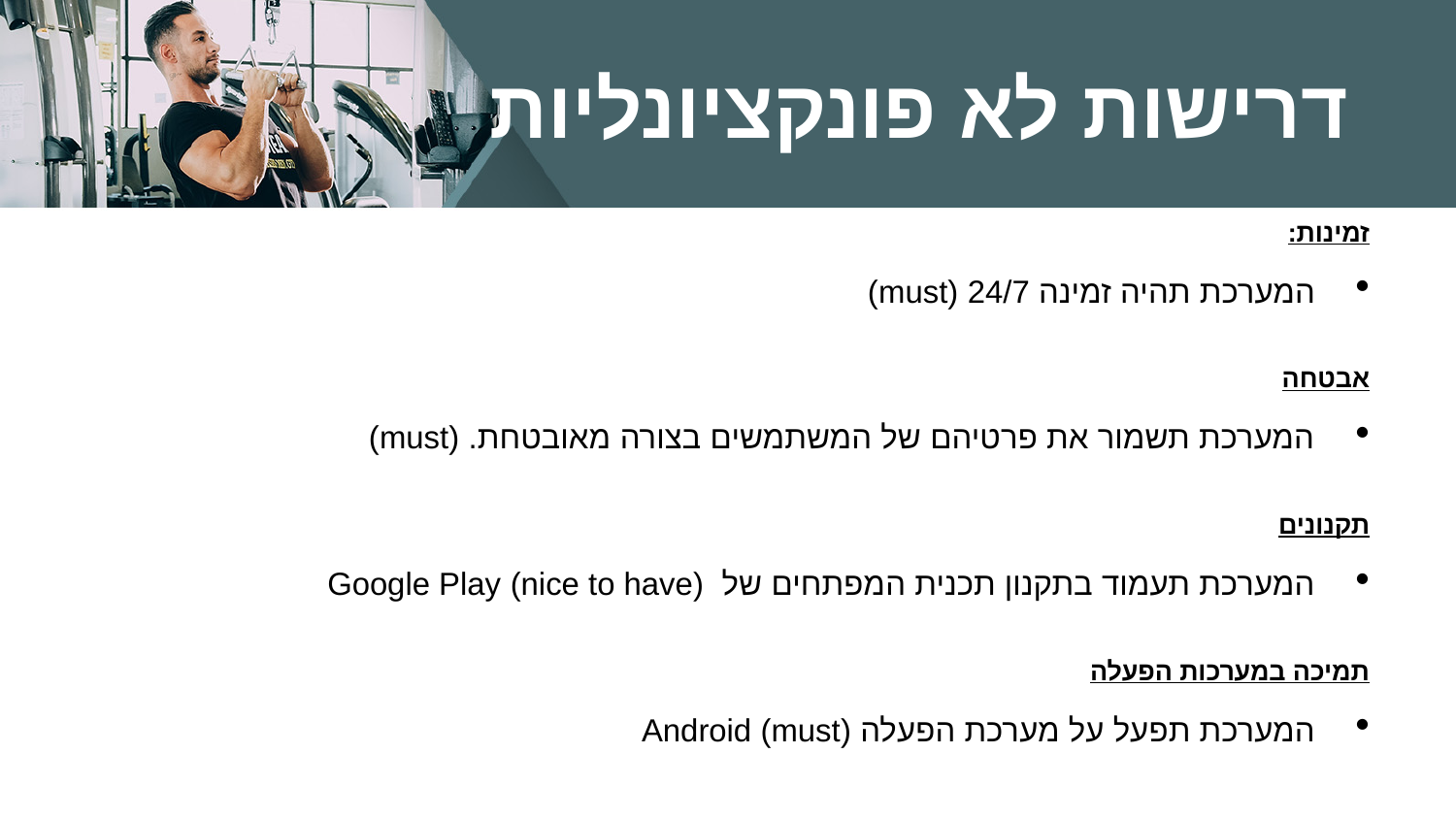

# דרישות לא פונקציונליות
זמינות:
המערכת תהיה זמינה 24/7 (must)

אבטחה
המערכת תשמור את פרטיהם של המשתמשים בצורה מאובטחת. (must)

תקנונים
המערכת תעמוד בתקנון תכנית המפתחים של  Google Play (nice to have)

תמיכה במערכות הפעלה
המערכת תפעל על מערכת הפעלה Android (must)